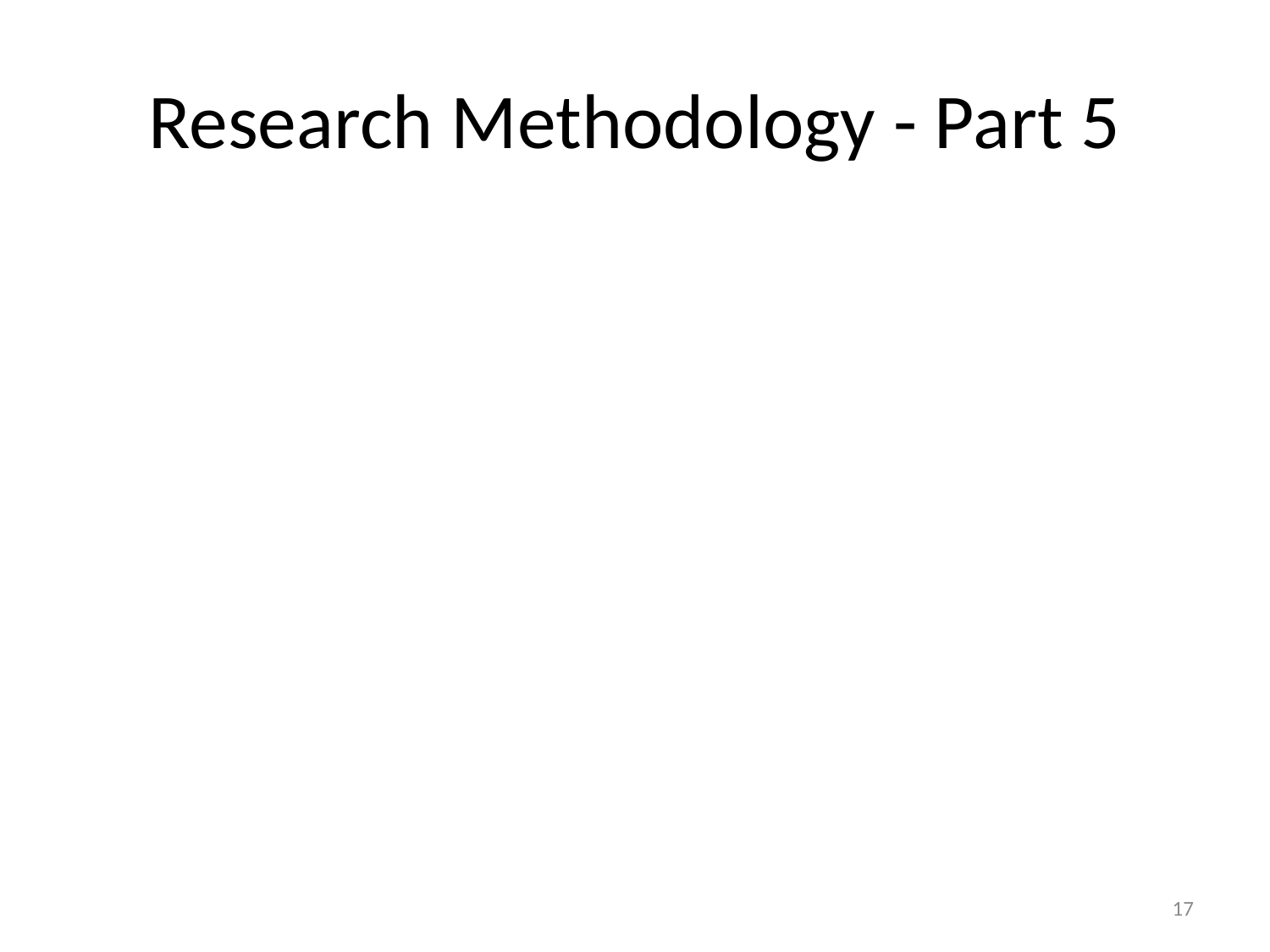

# Research Methodology - Part 5

17